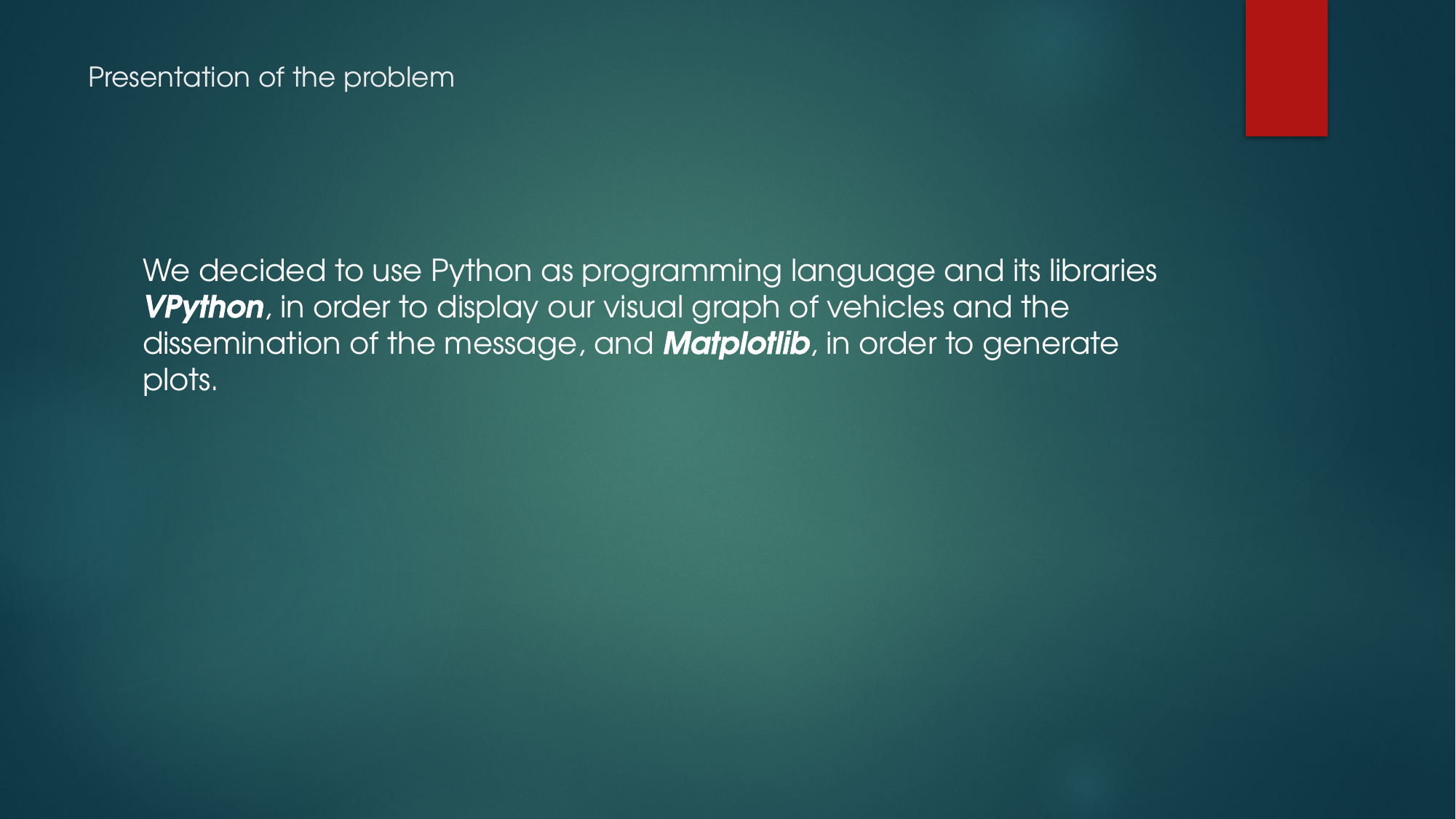

# Presentation of the problem
We decided to use Python as programming language and its libraries VPython, in order to display our visual graph of vehicles and the dissemination of the message, and Matplotlib, in order to generate plots.